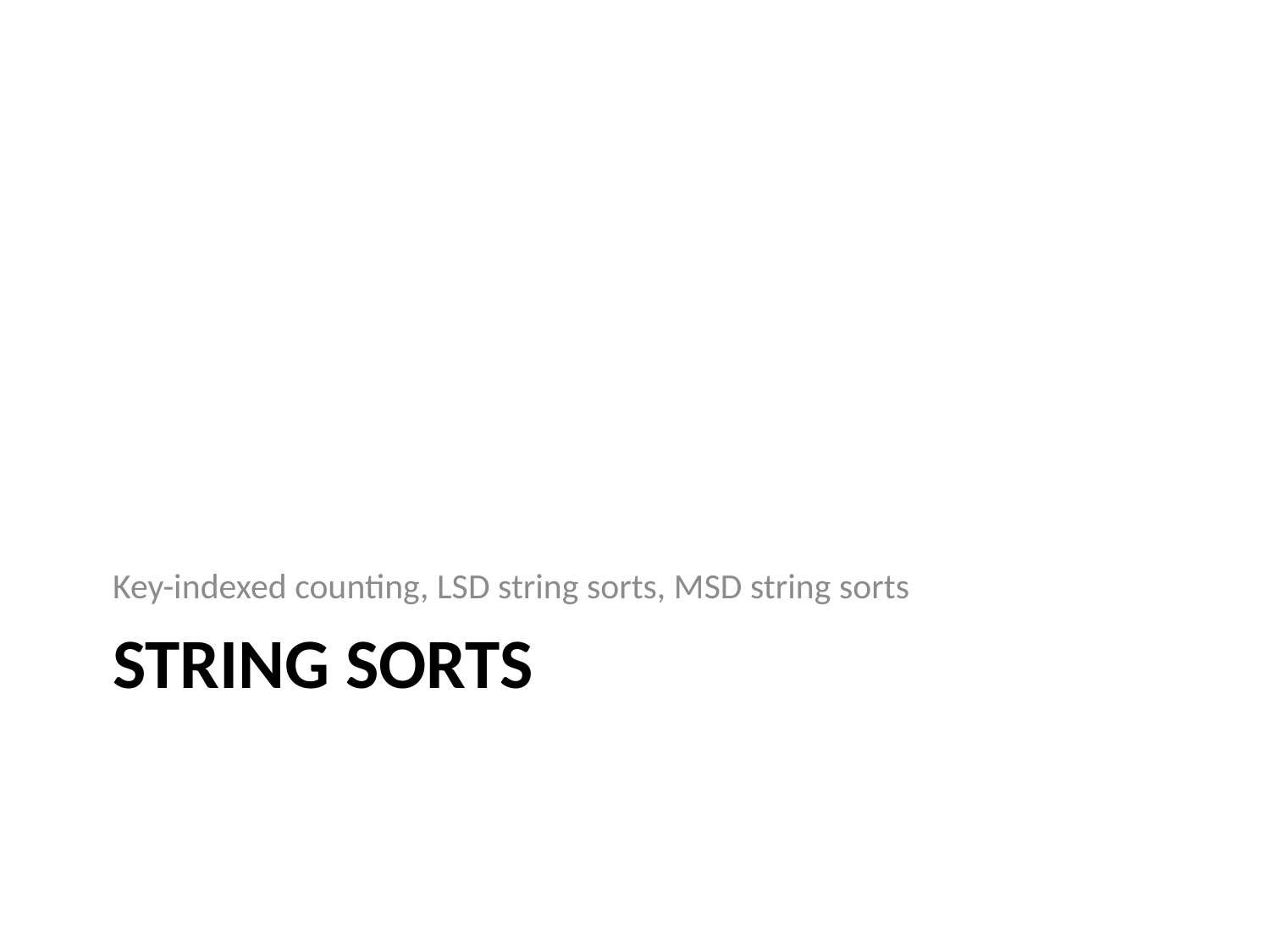

Key-indexed counting, LSD string sorts, MSD string sorts
# String sorts